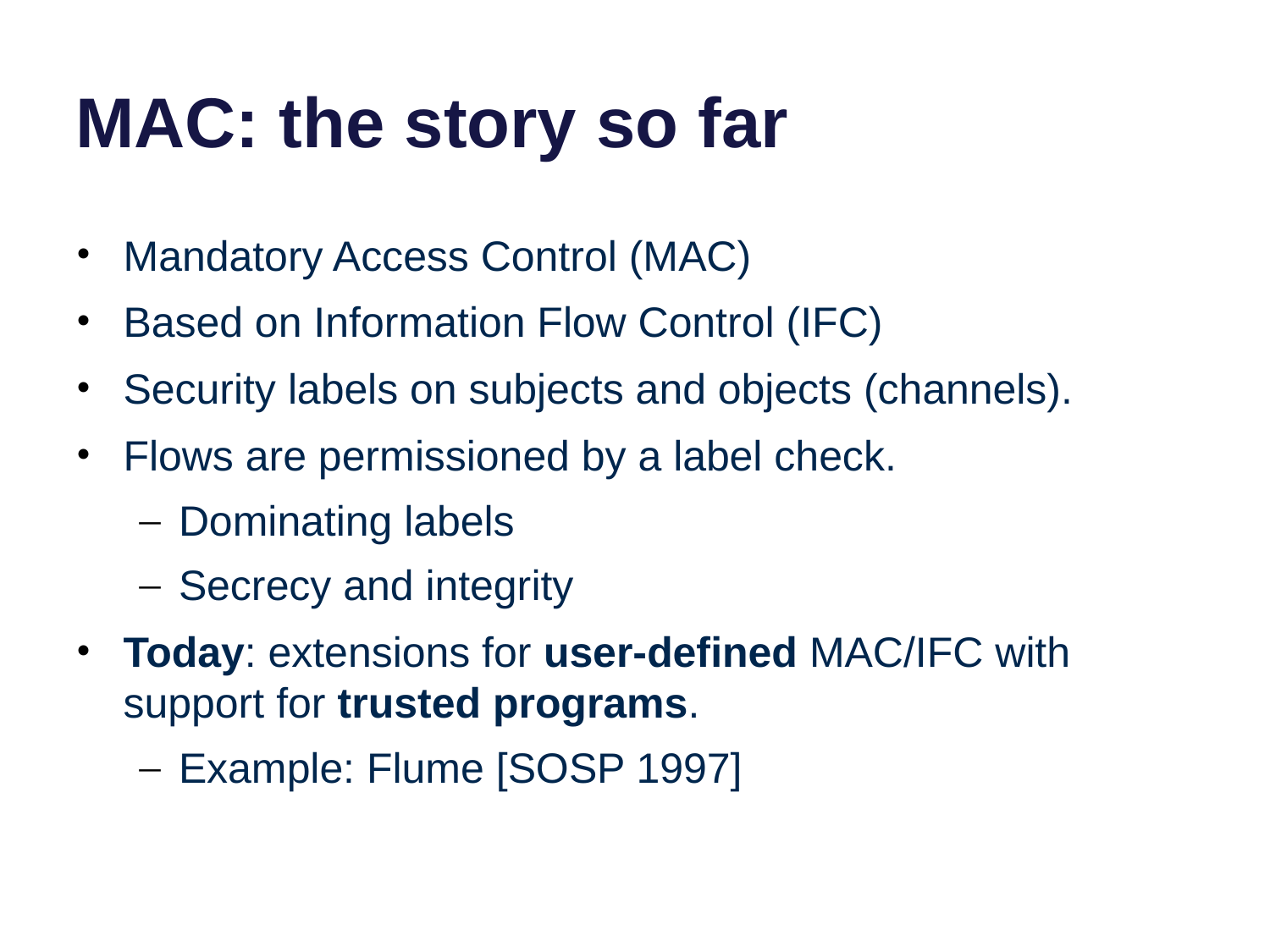

# MAC: the story so far
Mandatory Access Control (MAC)
Based on Information Flow Control (IFC)
Security labels on subjects and objects (channels).
Flows are permissioned by a label check.
Dominating labels
Secrecy and integrity
Today: extensions for user-defined MAC/IFC with support for trusted programs.
Example: Flume [SOSP 1997]